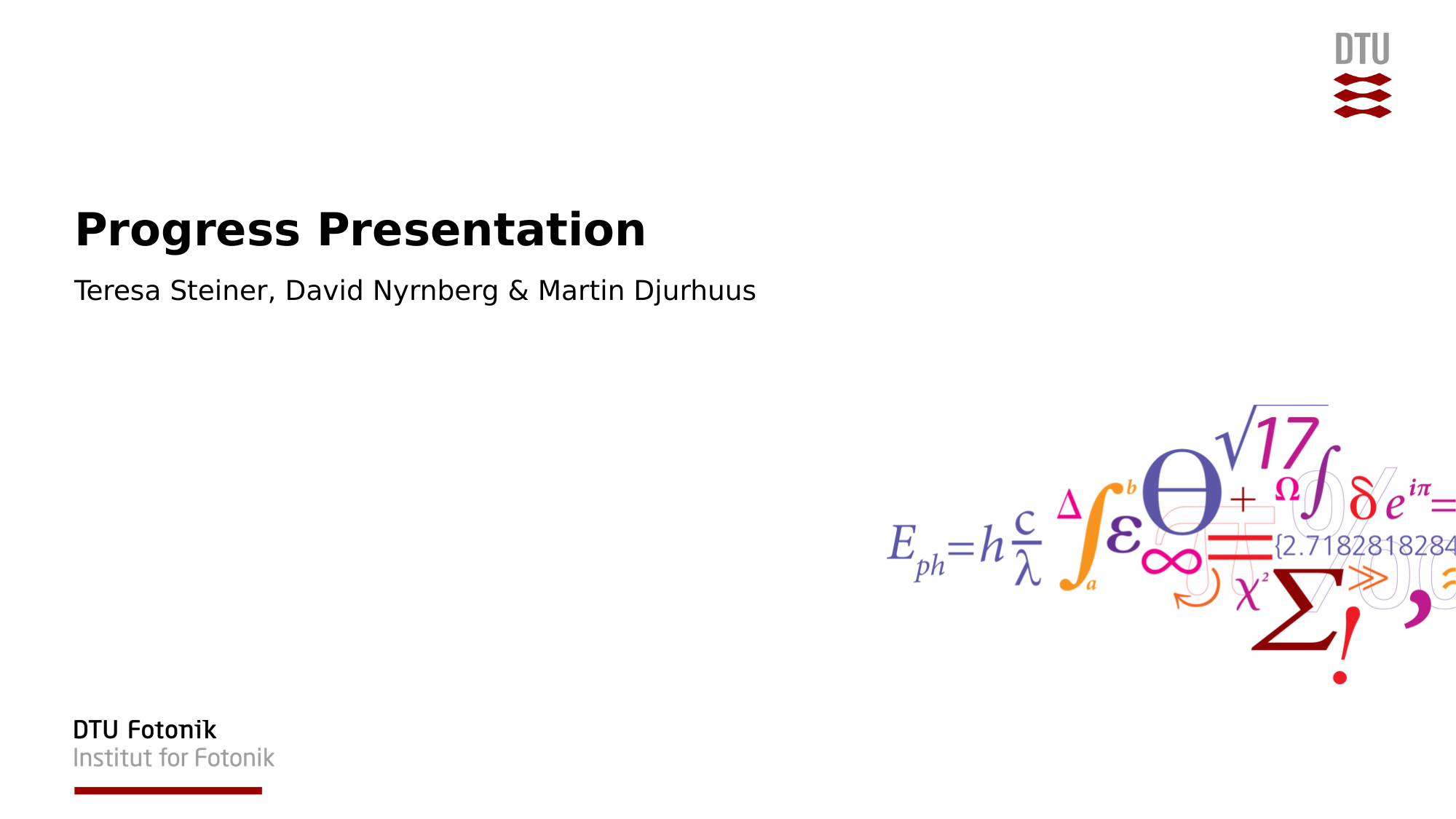

# Progress Presentation
Teresa Steiner, David Nyrnberg & Martin Djurhuus